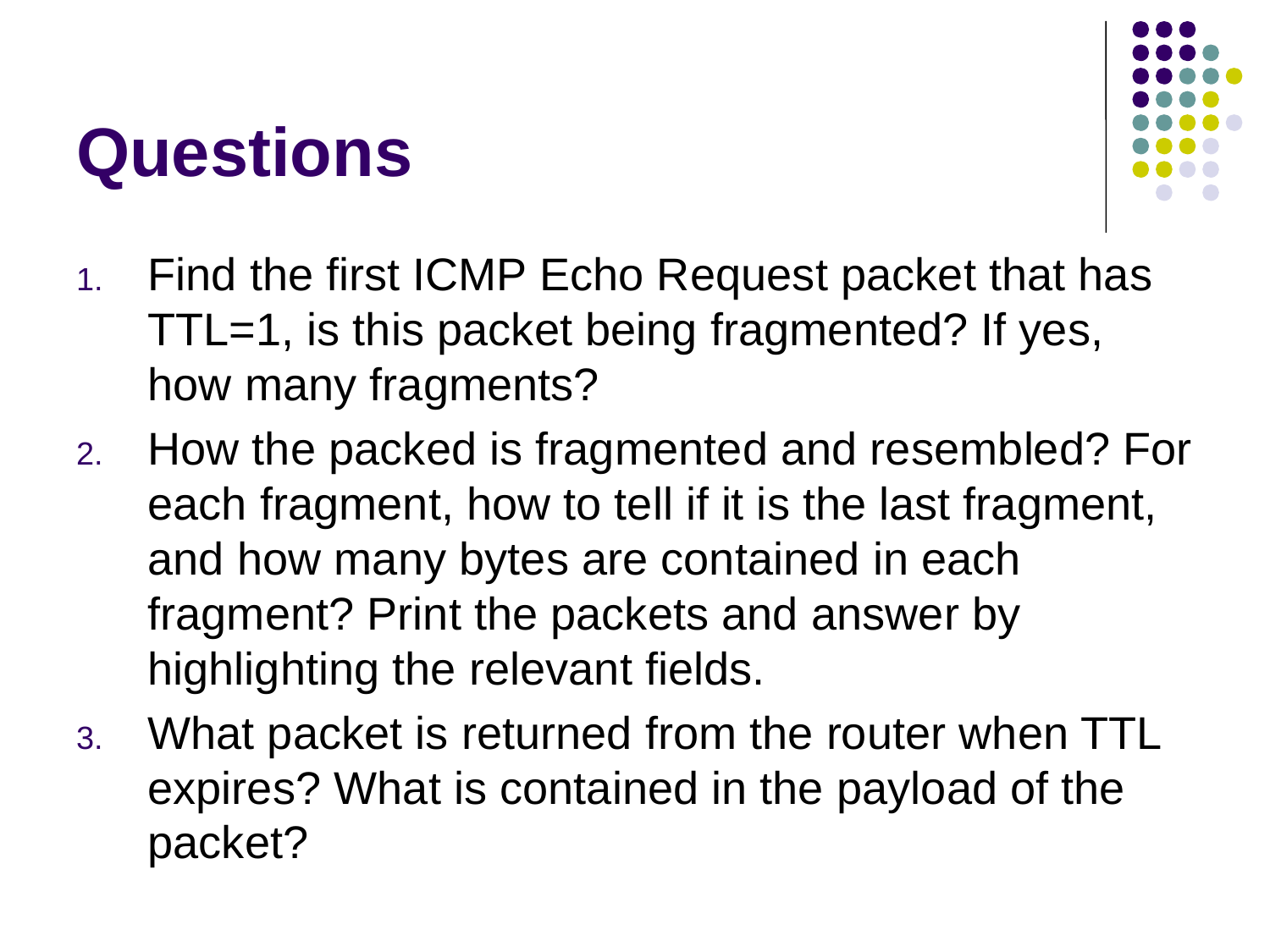

# Questions
Find the first ICMP Echo Request packet that has TTL=1, is this packet being fragmented? If yes, how many fragments?
How the packed is fragmented and resembled? For each fragment, how to tell if it is the last fragment, and how many bytes are contained in each fragment? Print the packets and answer by highlighting the relevant fields.
What packet is returned from the router when TTL expires? What is contained in the payload of the packet?